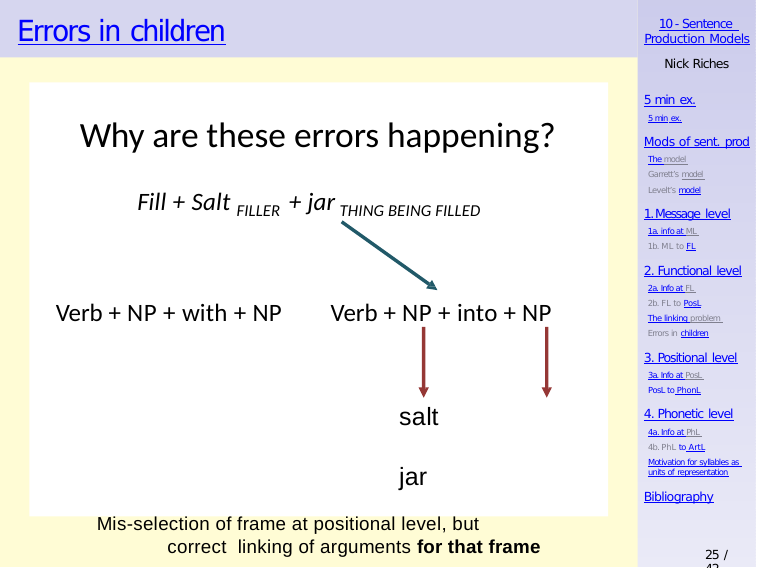

# Errors in children
10 - Sentence  Production Models
Nick Riches
5 min ex.
5 min ex.

Why are these errors happening?
Mods of sent. prod
The model  Garrett’s model  Levelt’s model
Fill + Salt	+ jar
1. Message level
1a. info at ML  1b. ML to FL
FILLER
THING BEING FILLED

2. Functional level
2a. Info at FL  2b. FL to PosL
The linking problem  Errors in children
Verb + NP + with + NP
Verb + NP + into + NP

3. Positional level
3a. Info at PosL  PosL to PhonL
4. Phonetic level
4a. Info at PhL  4b. PhL to ArtL
Motivation for syllables as  units of representation
salt	jar
Mis-selection of frame at positional level, but correct  linking of arguments for that frame
Bibliography
25 / 42